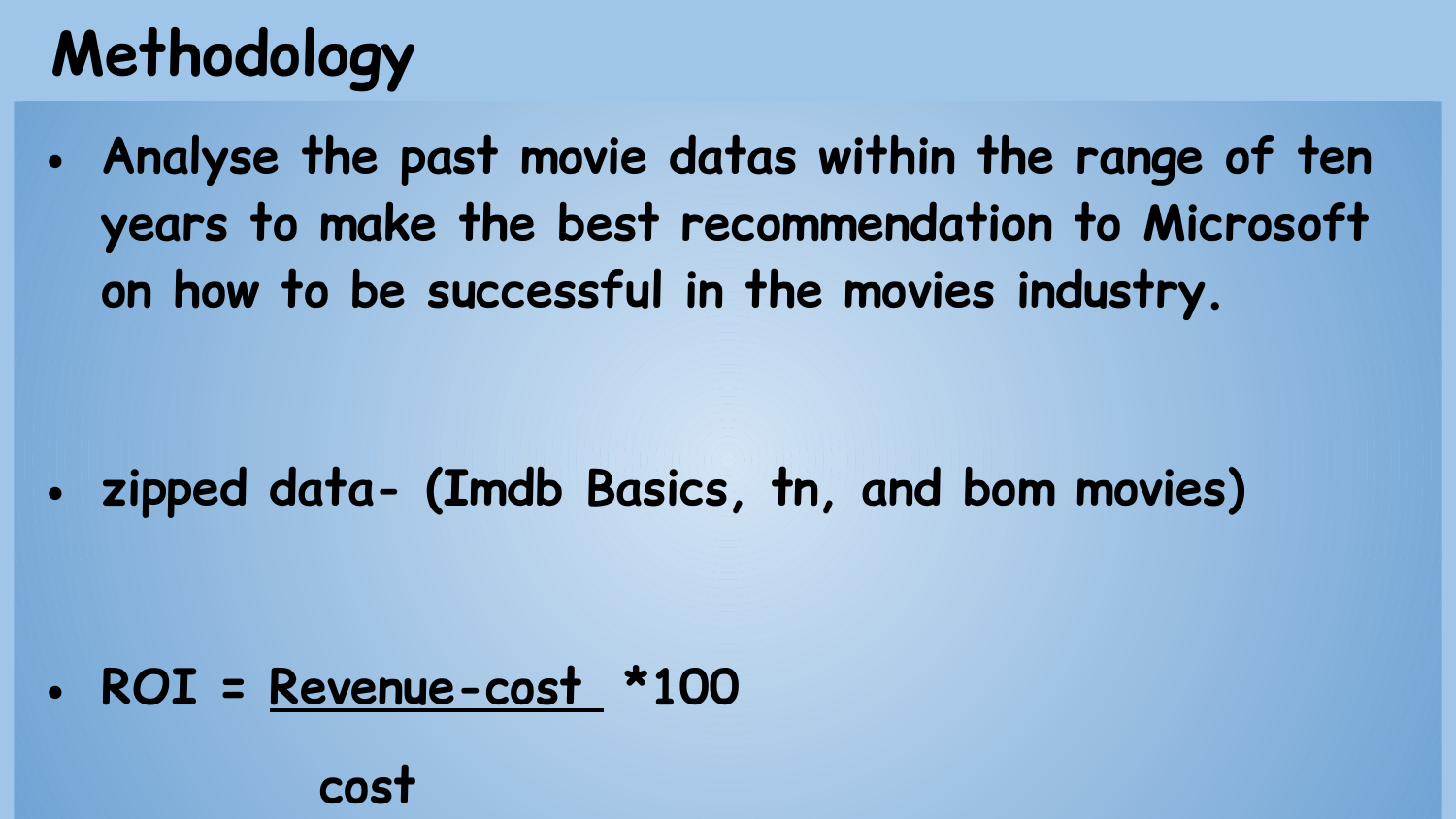

# Methodology
Analyse the past movie datas within the range of ten years to make the best recommendation to Microsoft on how to be successful in the movies industry.

zipped data- (Imdb Basics, tn, and bom movies)

ROI = Revenue-cost  *100
cost